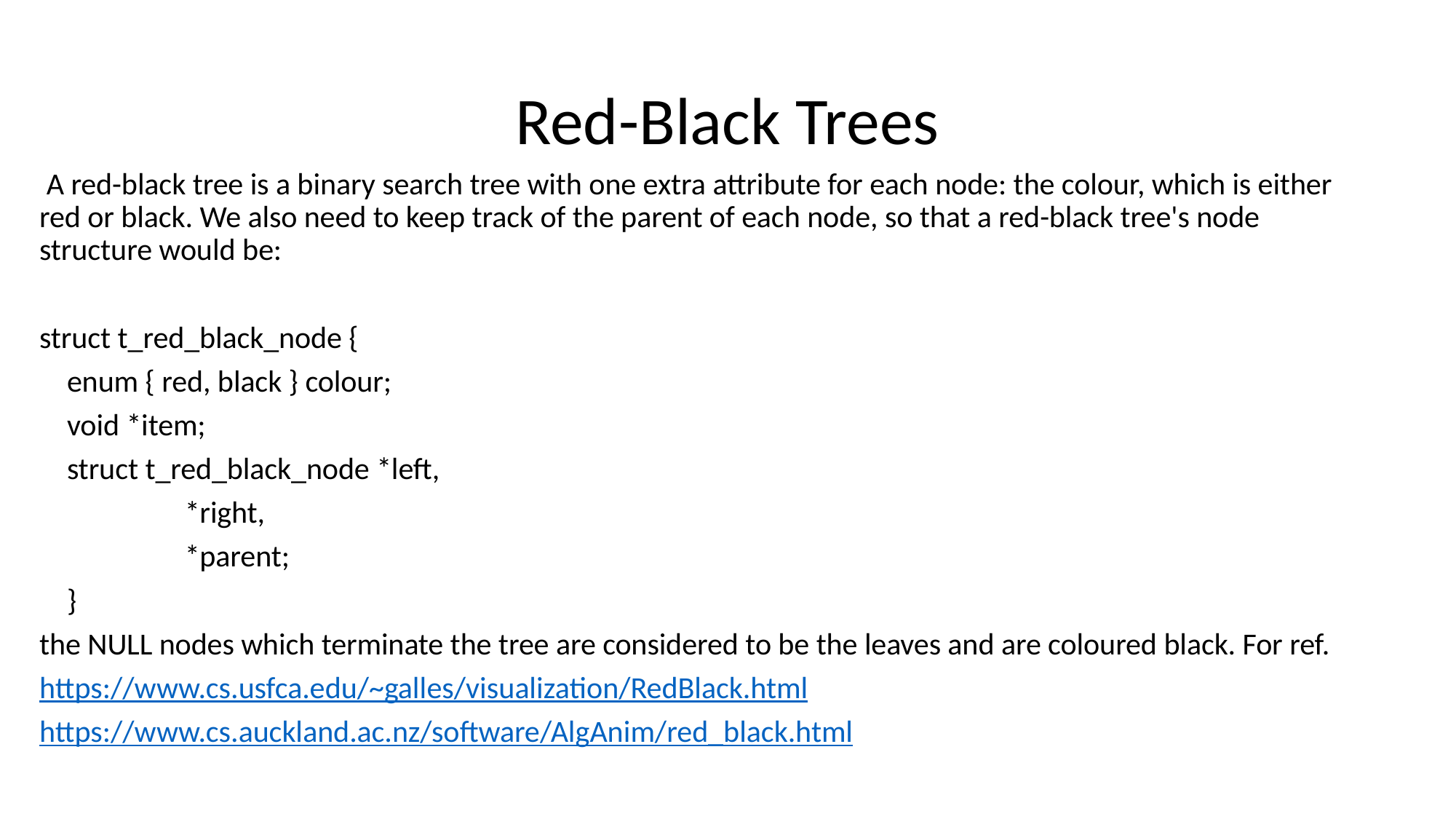

# Red-Black Trees
 A red-black tree is a binary search tree with one extra attribute for each node: the colour, which is either red or black. We also need to keep track of the parent of each node, so that a red-black tree's node structure would be:

struct t_red_black_node {
    enum { red, black } colour;
    void *item;
    struct t_red_black_node *left,
                     *right,
                     *parent;
    }
the NULL nodes which terminate the tree are considered to be the leaves and are coloured black. For ref.
https://www.cs.usfca.edu/~galles/visualization/RedBlack.html
https://www.cs.auckland.ac.nz/software/AlgAnim/red_black.html